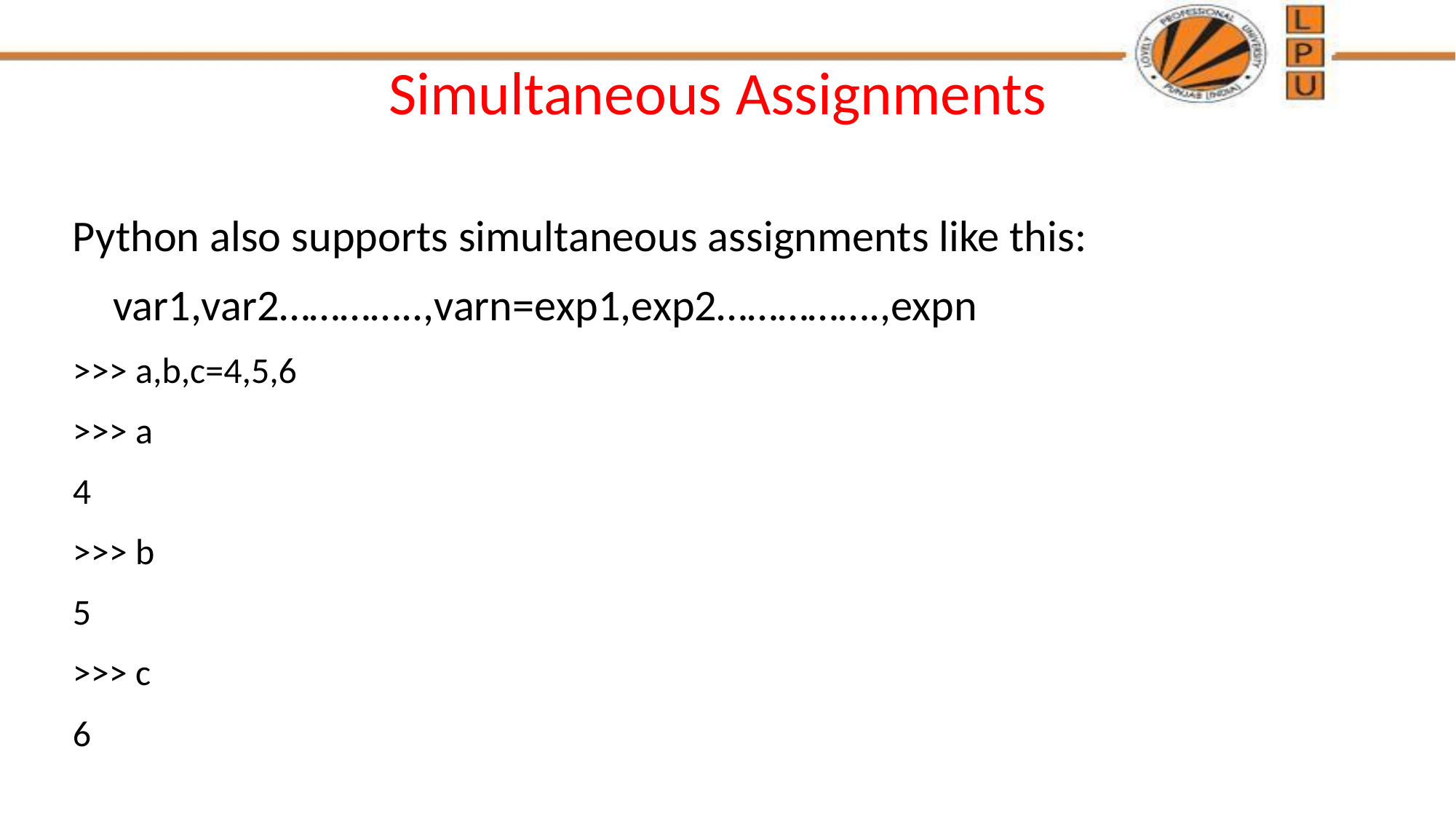

# Simultaneous Assignments
Python also supports simultaneous assignments like this:
    var1,var2…………..,varn=exp1,exp2…………….,expn
>>> a,b,c=4,5,6
>>> a
4
>>> b
5
>>> c
6